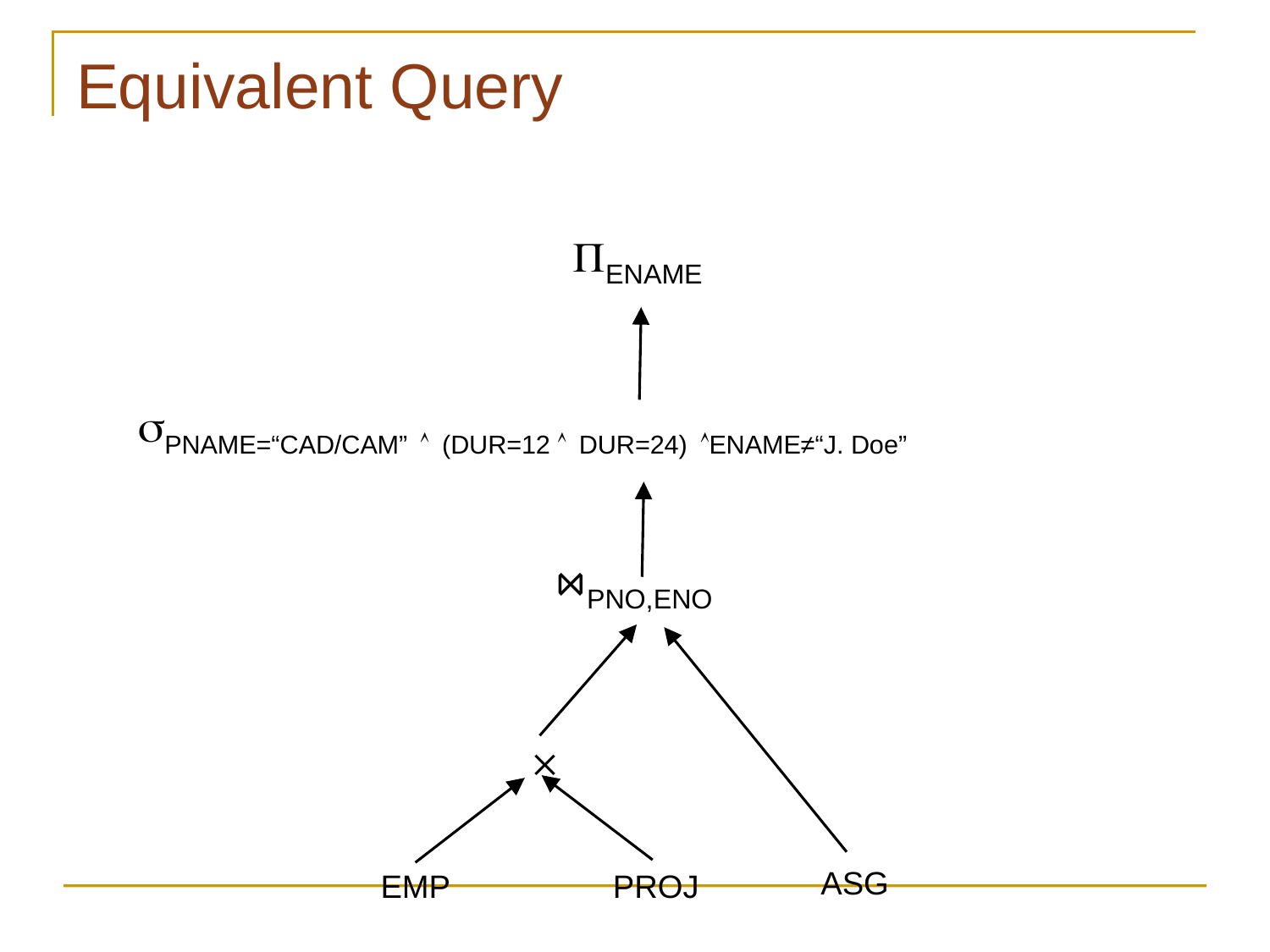

# Equivalent Query
ΠENAME

σPNAME=“CAD/CAM” ∧ (DUR=12 ∧ DUR=24) ∧ENAME≠“J. Doe”

⋈PNO,ENO

×

ASG
EMP
PROJ